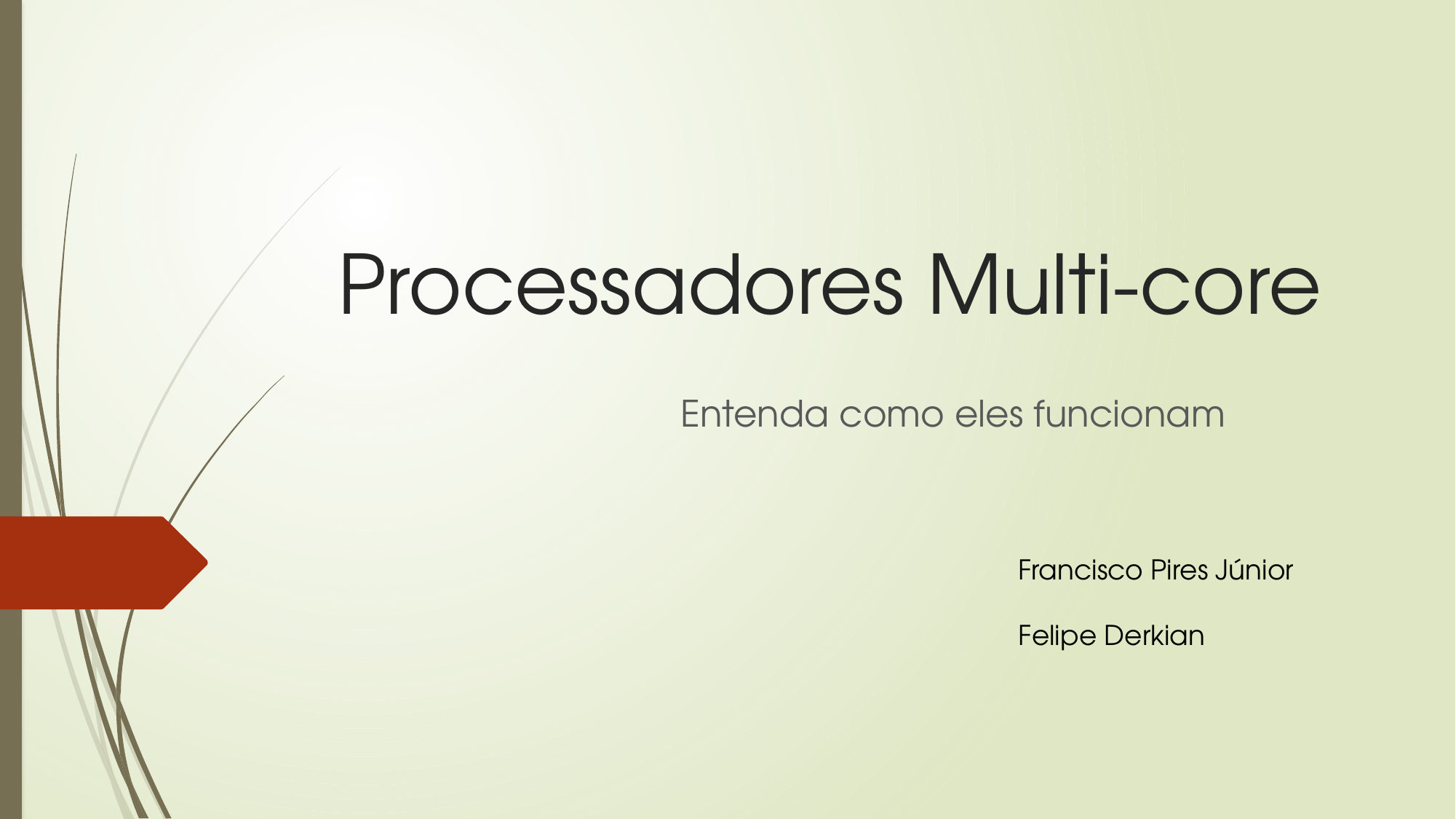

# Processadores Multi-core
Entenda como eles funcionam
Francisco Pires Júnior

Felipe Derkian